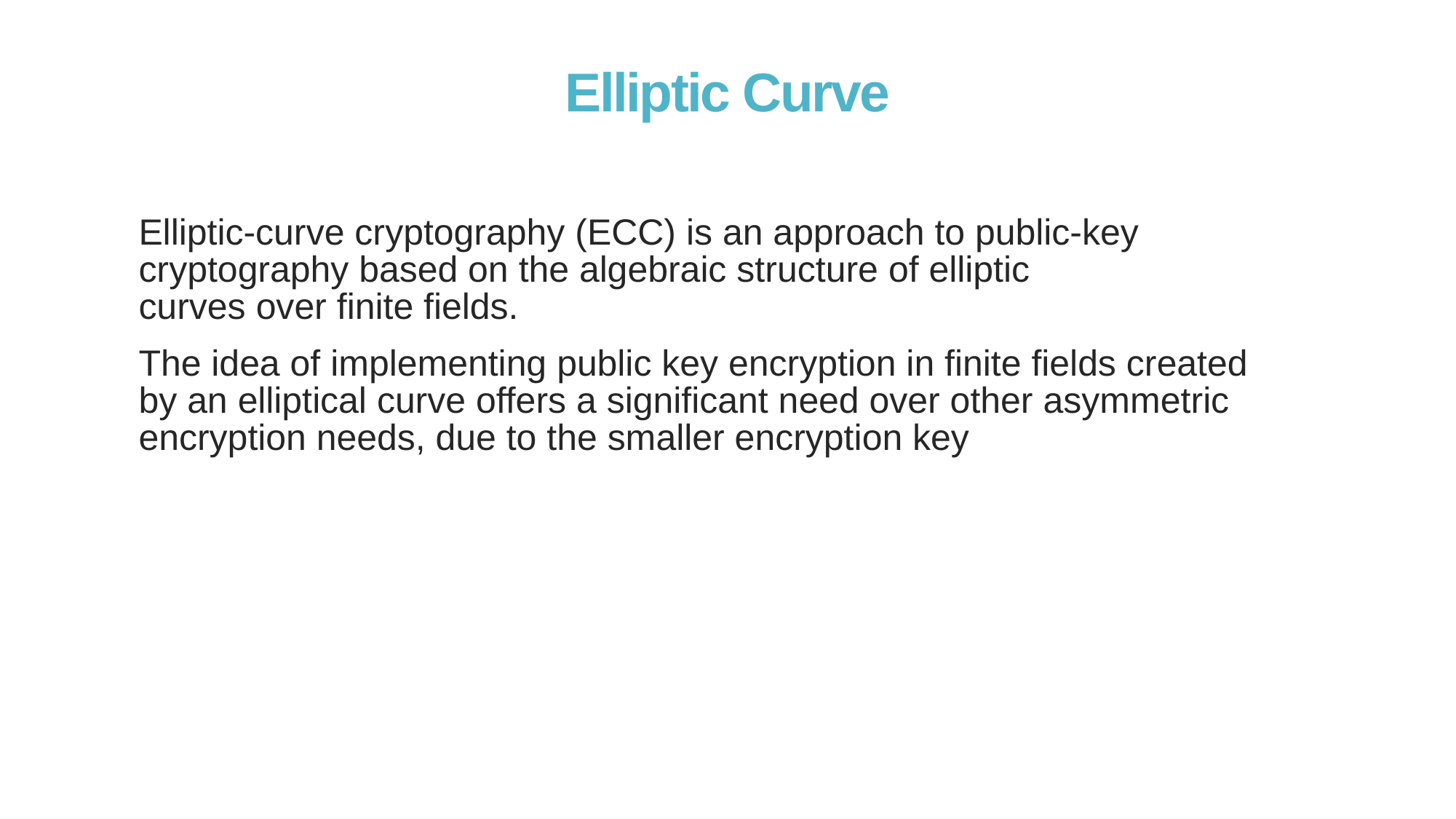

# Elliptic Curve
Elliptic-curve cryptography (ECC) is an approach to public-key cryptography based on the algebraic structure of elliptic curves over finite fields.
The idea of implementing public key encryption in finite fields created by an elliptical curve offers a significant need over other asymmetric encryption needs, due to the smaller encryption key